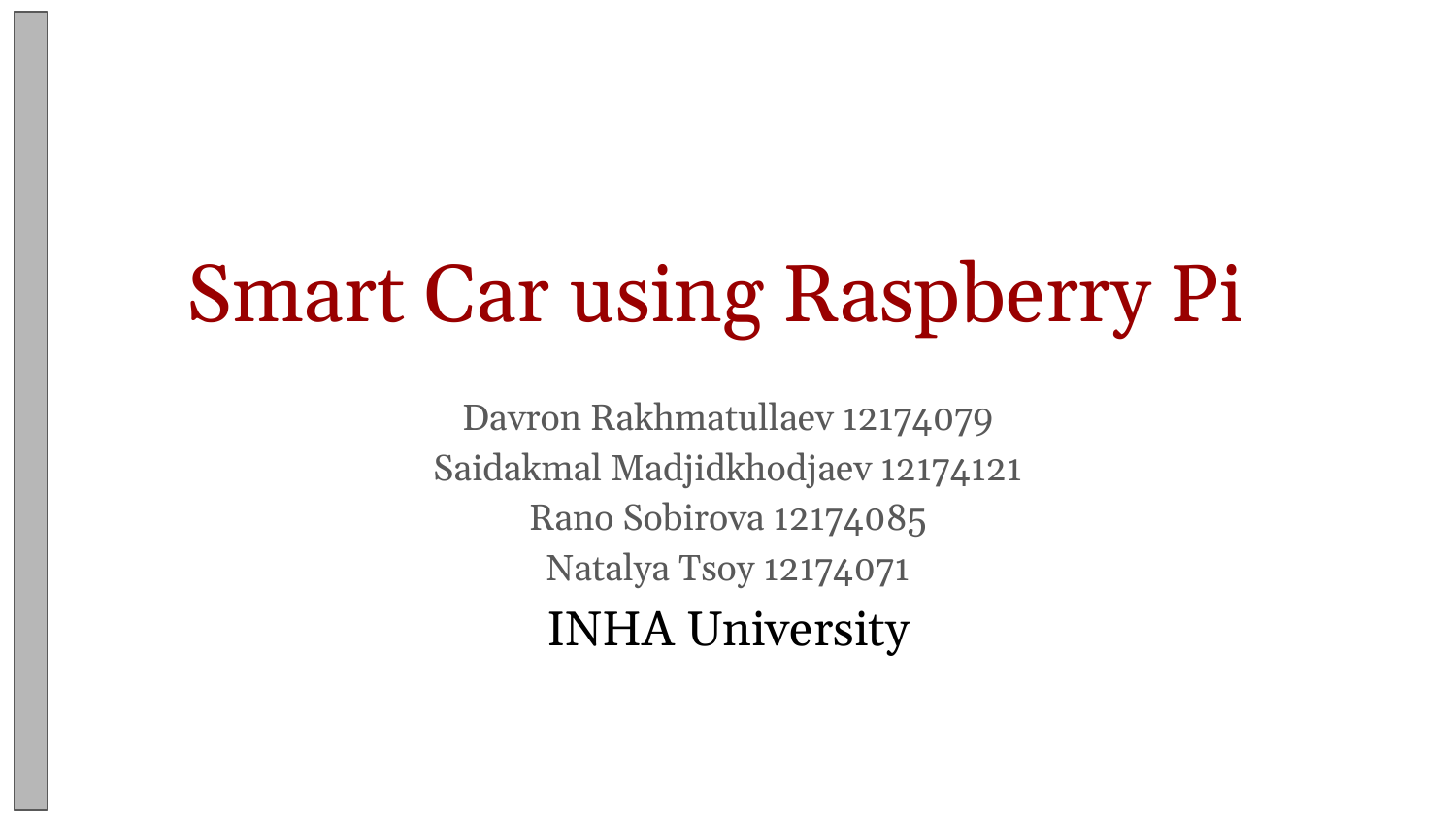

# Smart Car using Raspberry Pi
Davron Rakhmatullaev 12174079
Saidakmal Madjidkhodjaev 12174121
Rano Sobirova 12174085
Natalya Tsoy 12174071

INHA University